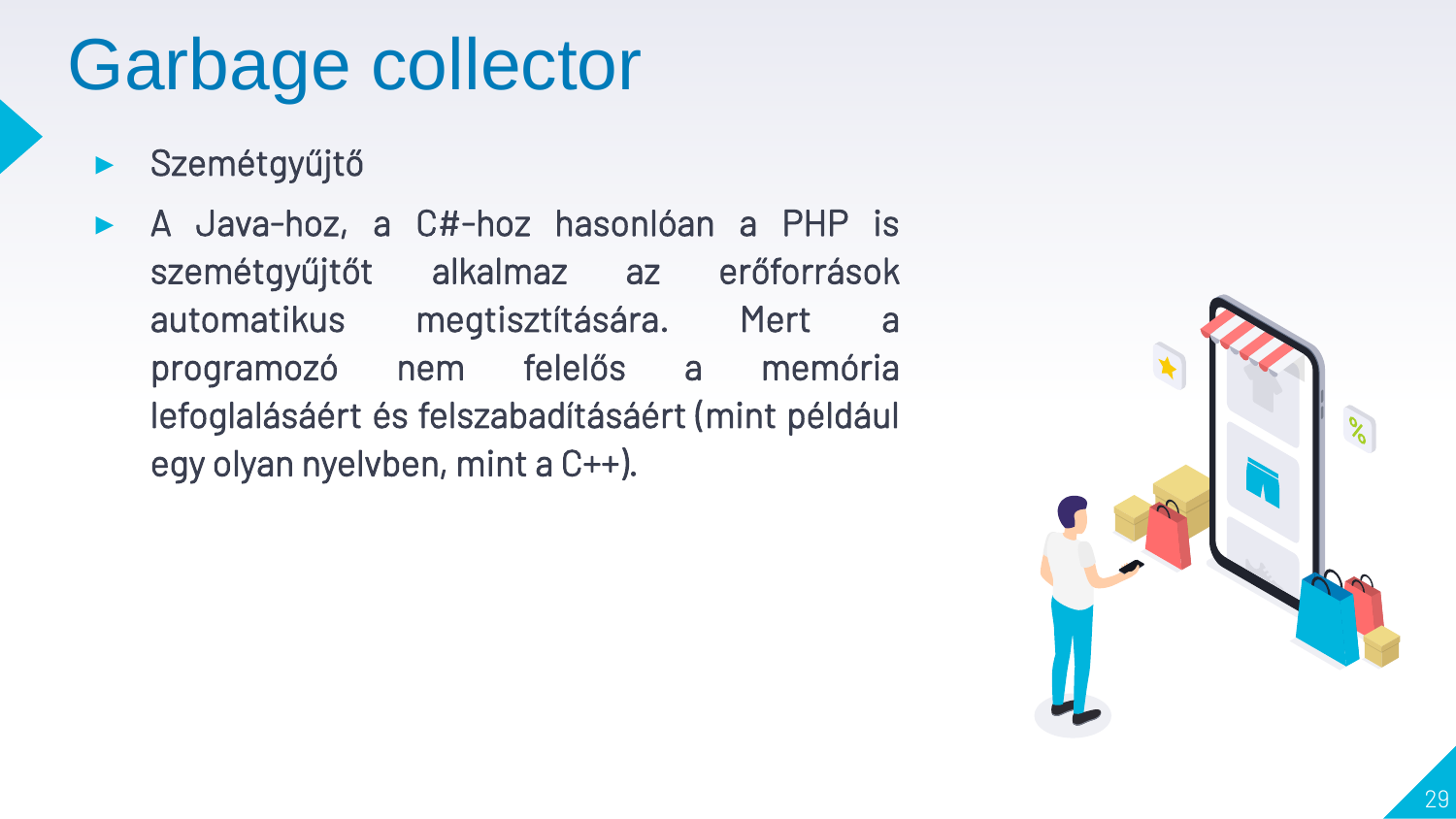

# Garbage collector
Szemétgyűjtő
A Java-hoz, a C#-hoz hasonlóan a PHP is szemétgyűjtőt alkalmaz az erőforrások automatikus megtisztítására. Mert a programozó nem felelős a memória lefoglalásáért és felszabadításáért (mint például egy olyan nyelvben, mint a C++).

29